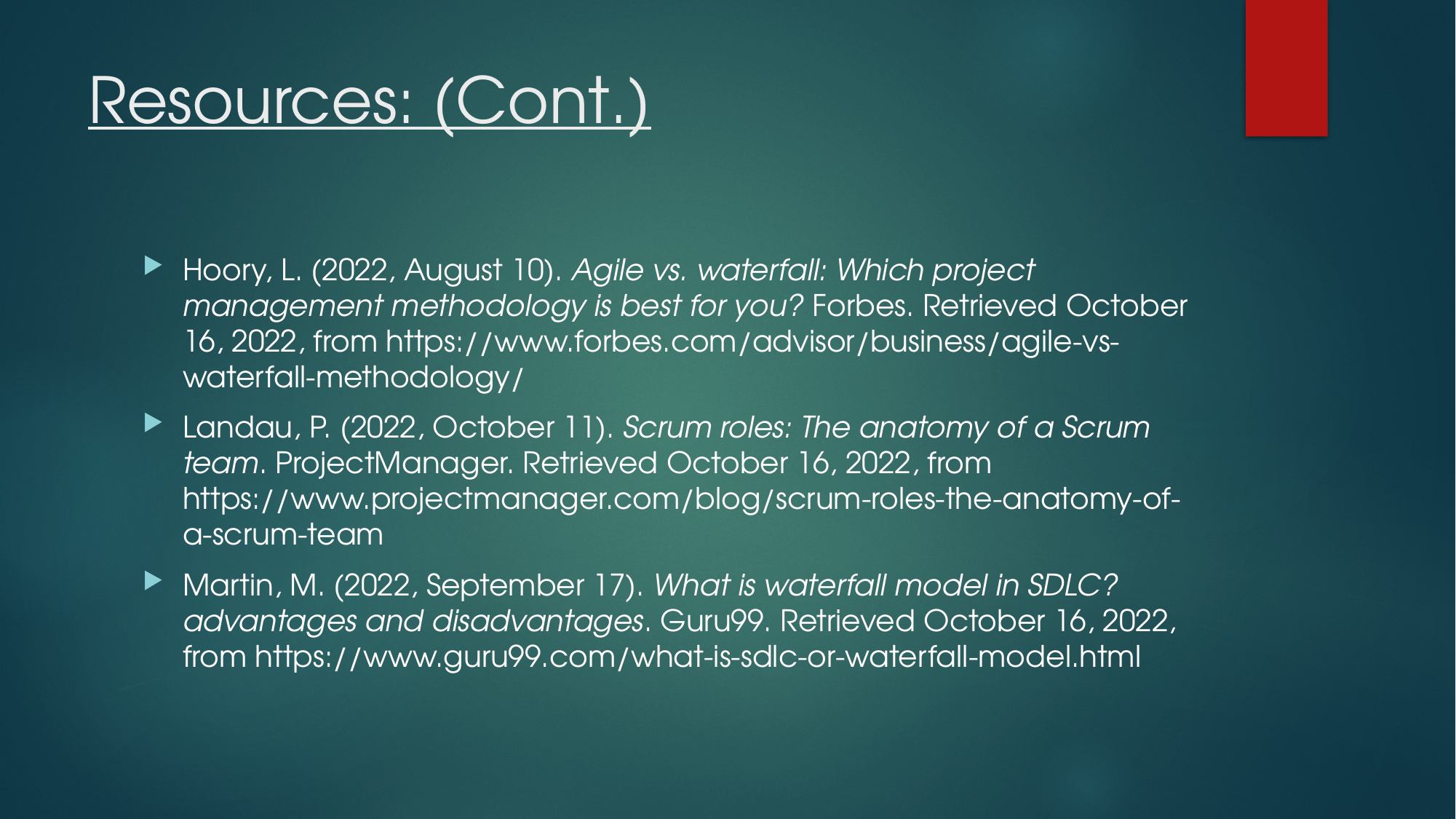

# Resources: (Cont.)
Hoory, L. (2022, August 10). Agile vs. waterfall: Which project management methodology is best for you? Forbes. Retrieved October 16, 2022, from https://www.forbes.com/advisor/business/agile-vs-waterfall-methodology/
Landau, P. (2022, October 11). Scrum roles: The anatomy of a Scrum team. ProjectManager. Retrieved October 16, 2022, from https://www.projectmanager.com/blog/scrum-roles-the-anatomy-of-a-scrum-team
Martin, M. (2022, September 17). What is waterfall model in SDLC? advantages and disadvantages. Guru99. Retrieved October 16, 2022, from https://www.guru99.com/what-is-sdlc-or-waterfall-model.html